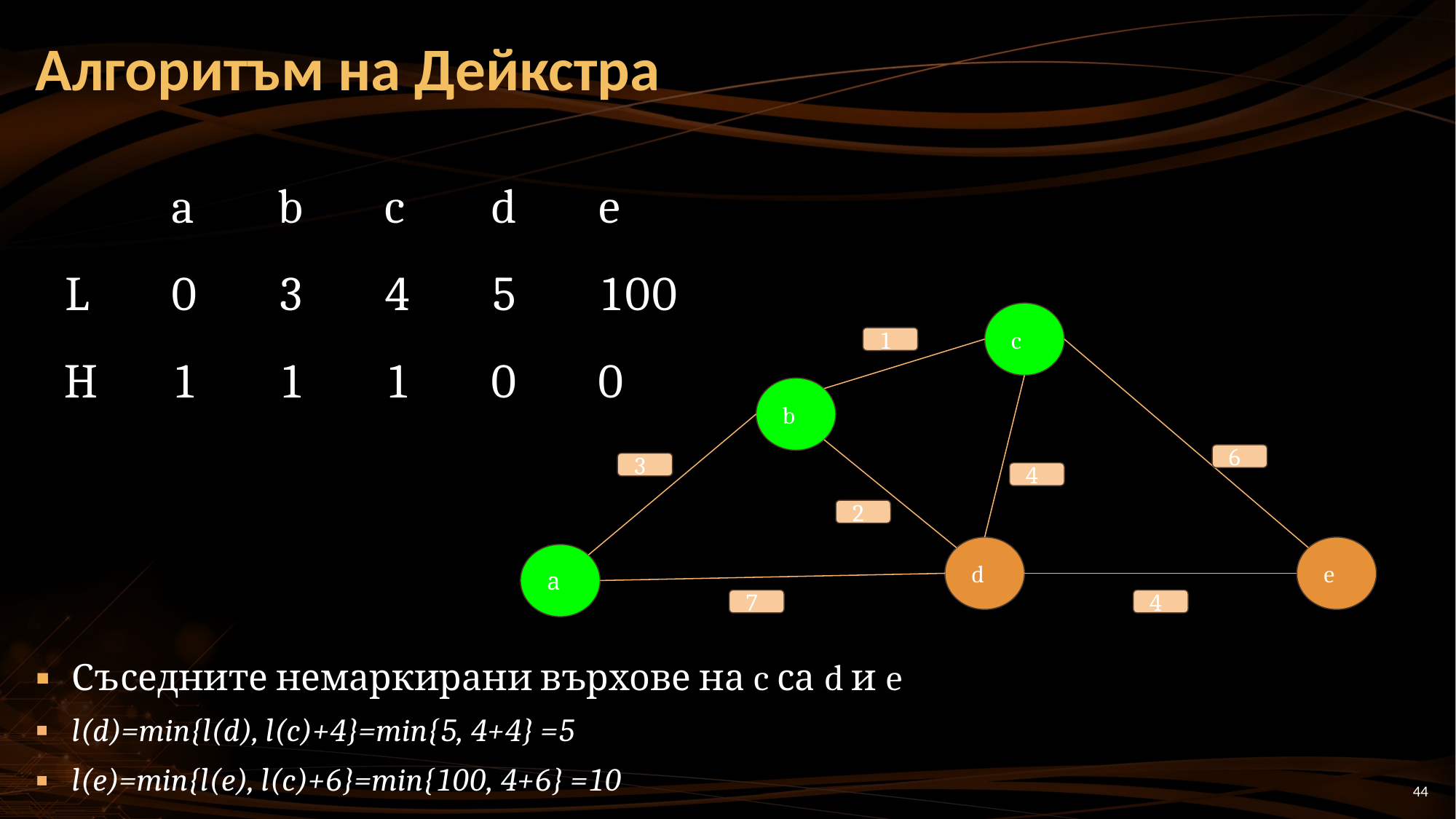

# Алгоритъм на Дейкстра

Съседните немаркирани върхове на c са d и e
l(d)=min{l(d), l(c)+4}=min{5, 4+4} =5
l(e)=min{l(e), l(c)+6}=min{100, 4+6} =10

|  | a | b | c | d | e |
| --- | --- | --- | --- | --- | --- |
| L | 0 | 3 | 4 | 5 | 100 |
| H | 1 | 1 | 1 | 0 | 0 |
c
1
b
6
3
4
2
d
e
а
7
4
44